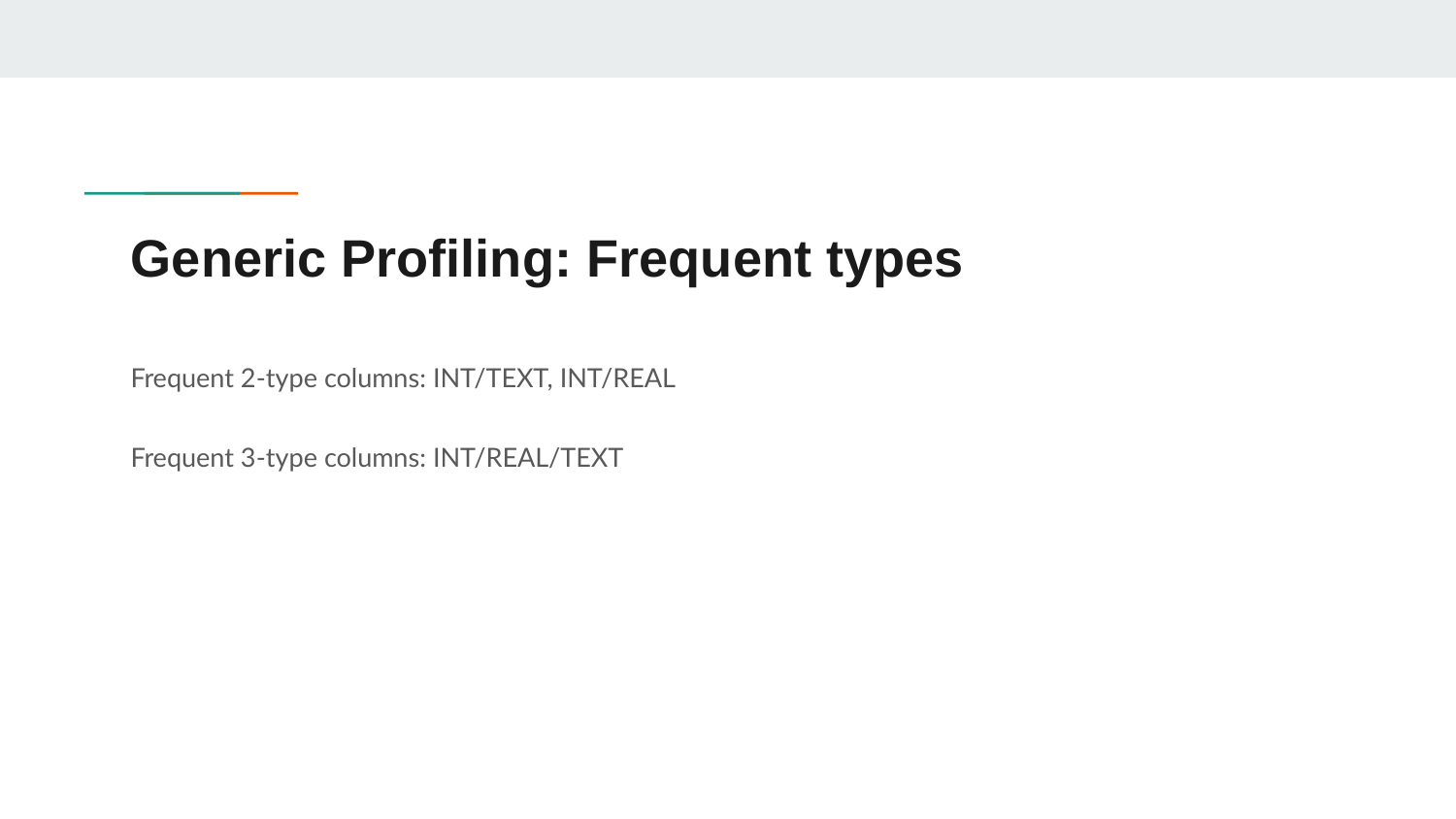

# Generic Profiling: Frequent types
Frequent 2-type columns: INT/TEXT, INT/REAL
Frequent 3-type columns: INT/REAL/TEXT